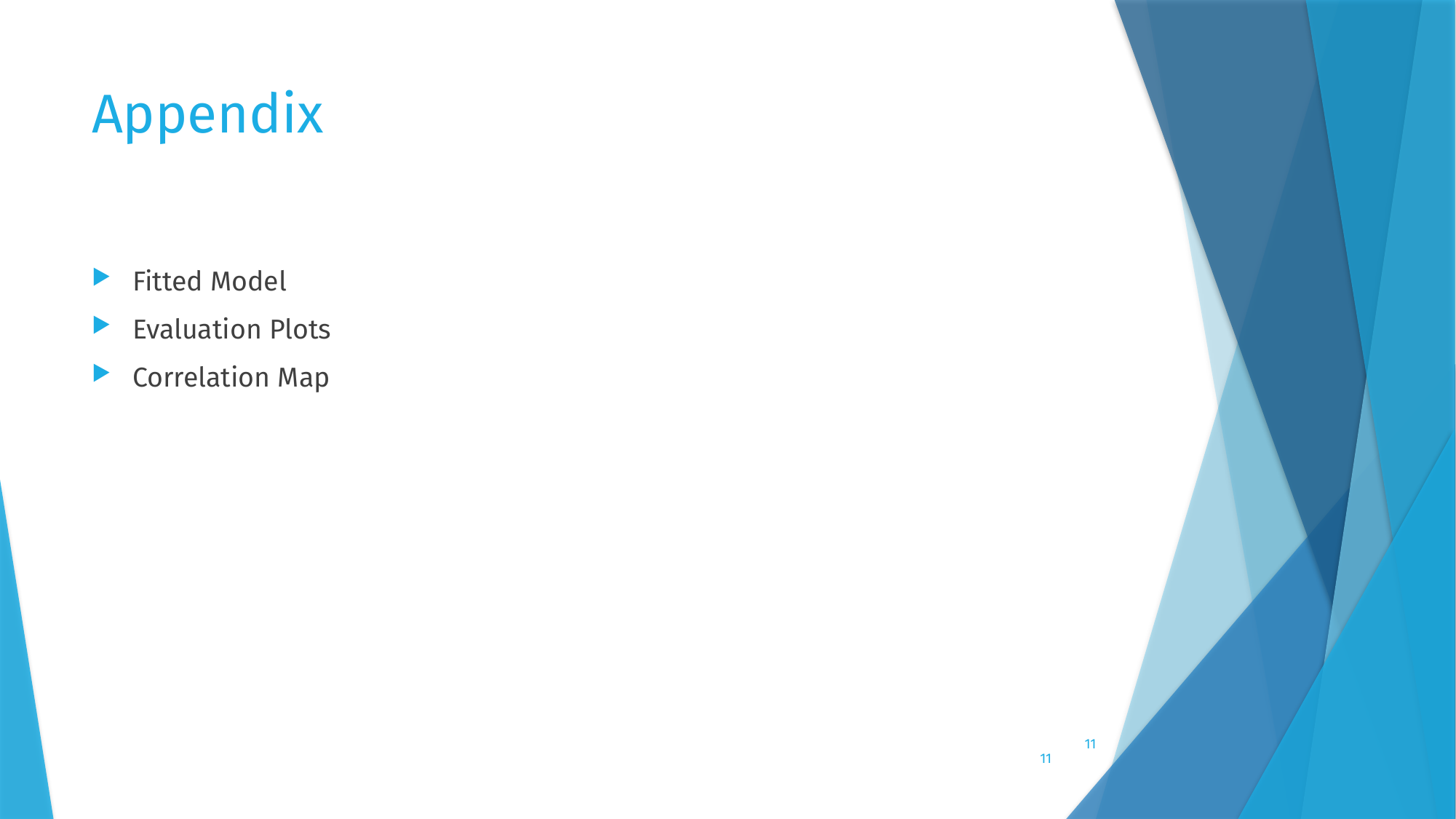

# Appendix
Fitted Model
Evaluation Plots
Correlation Map
11
11